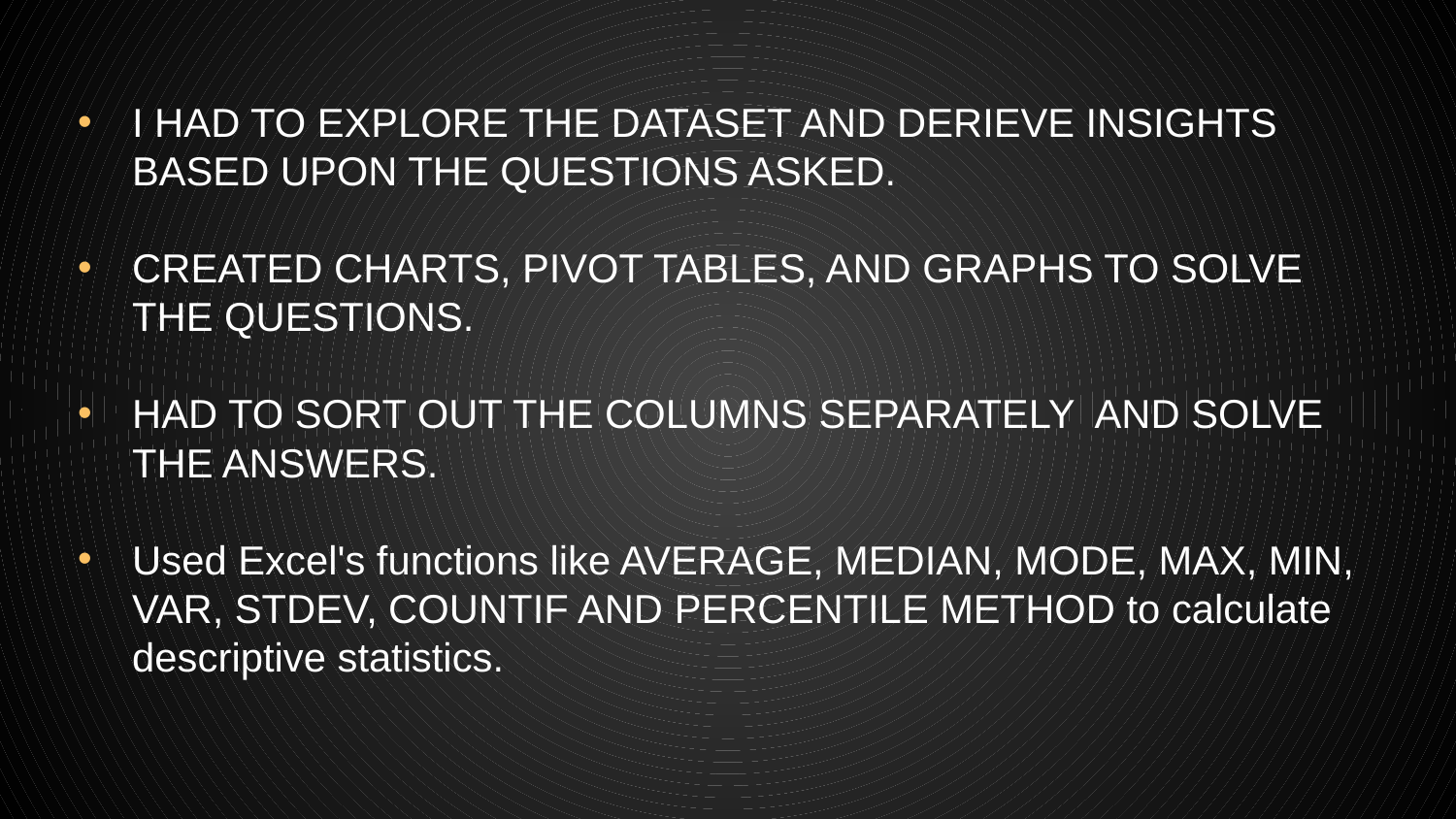

I HAD TO EXPLORE THE DATASET AND DERIEVE INSIGHTS BASED UPON THE QUESTIONS ASKED.

CREATED CHARTS, PIVOT TABLES, AND GRAPHS TO SOLVE THE QUESTIONS.

HAD TO SORT OUT THE COLUMNS SEPARATELY  AND SOLVE THE ANSWERS.

Used Excel's functions like AVERAGE, MEDIAN, MODE, MAX, MIN, VAR, STDEV, COUNTIF AND PERCENTILE METHOD to calculate descriptive statistics.